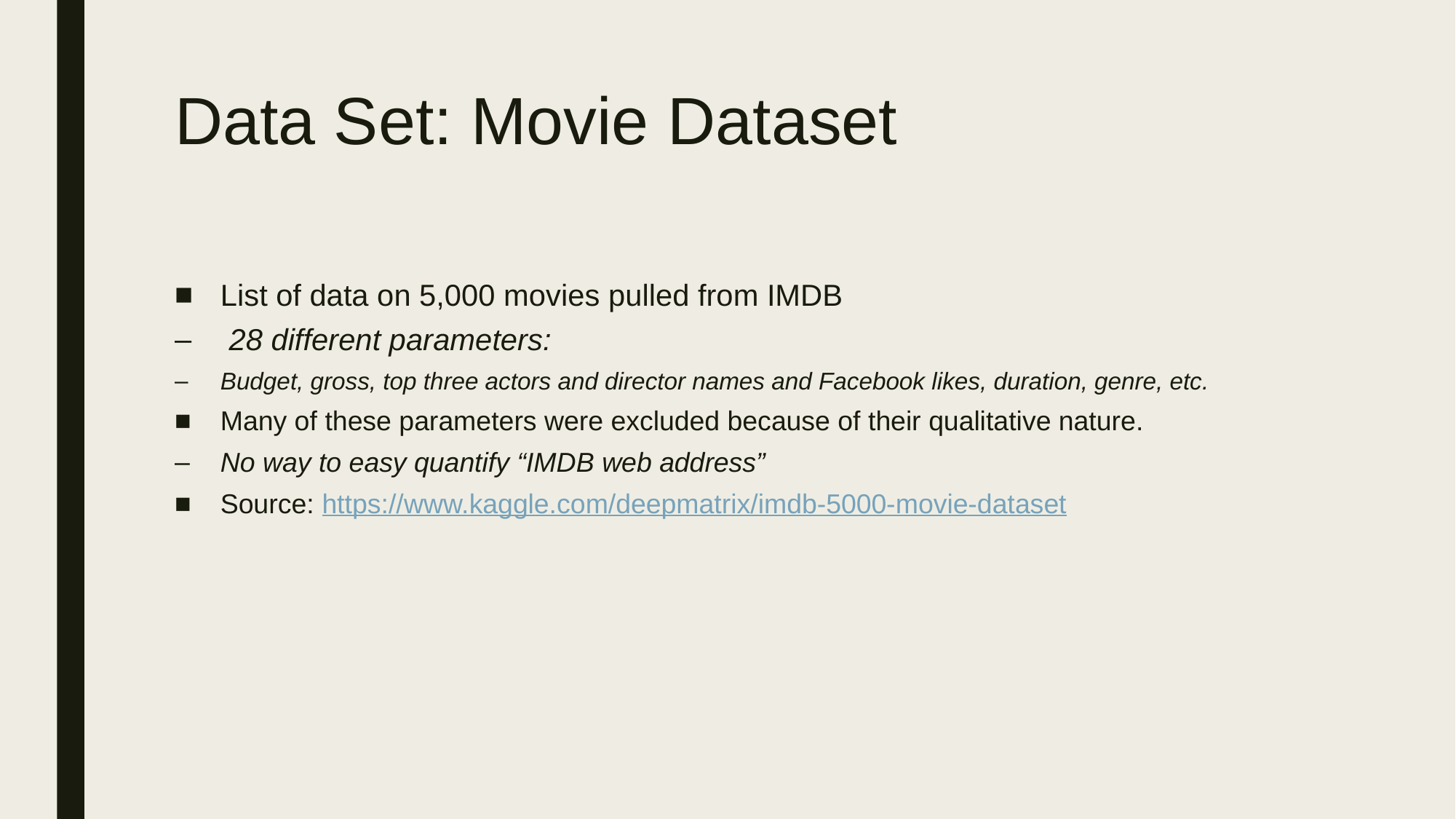

# Data Set: Movie Dataset
List of data on 5,000 movies pulled from IMDB
 28 different parameters:
Budget, gross, top three actors and director names and Facebook likes, duration, genre, etc.
Many of these parameters were excluded because of their qualitative nature.
No way to easy quantify “IMDB web address”
Source: https://www.kaggle.com/deepmatrix/imdb-5000-movie-dataset